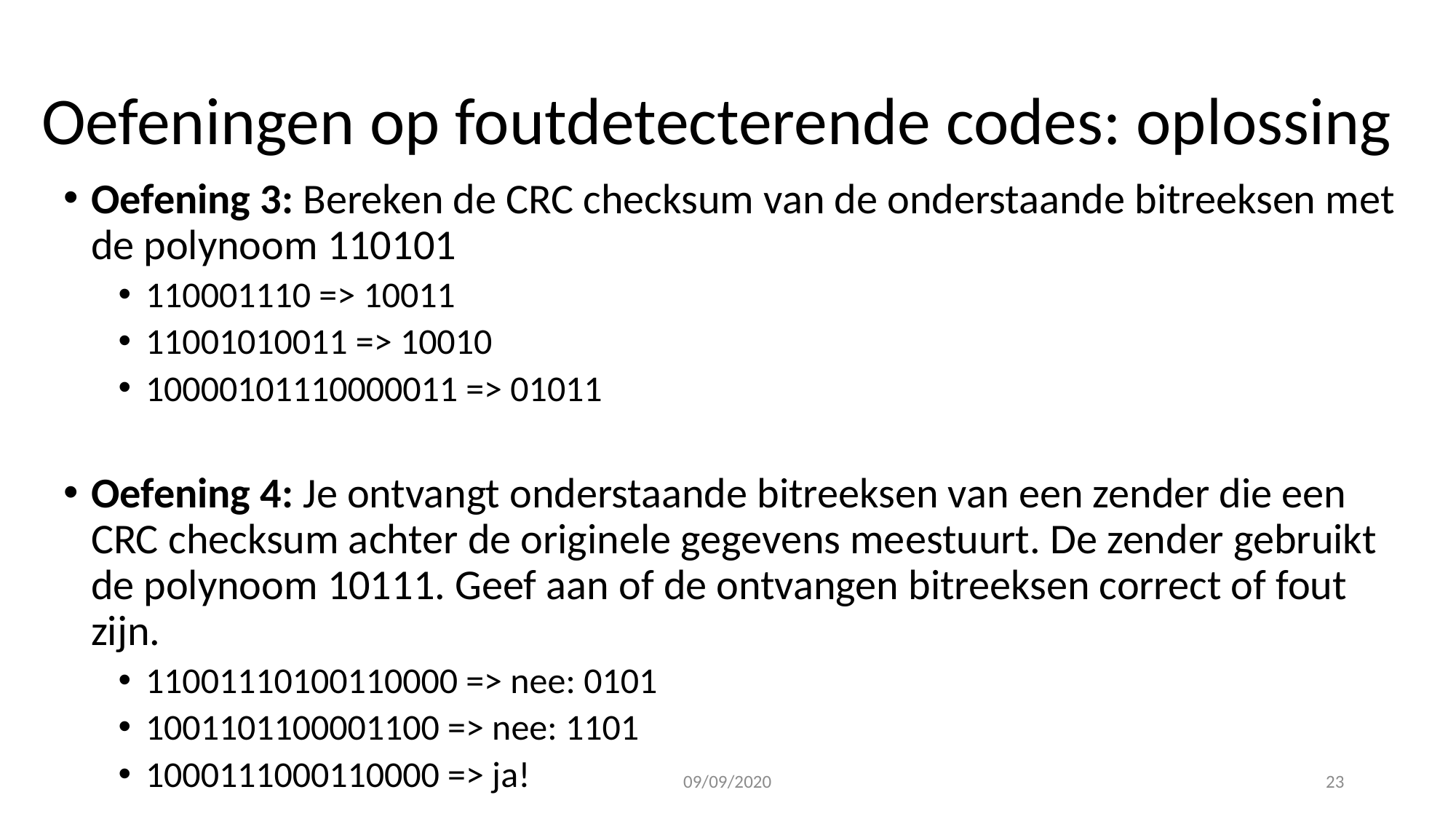

Oefeningen op foutdetecterende codes: oplossing
Oefening 3: Bereken de CRC checksum van de onderstaande bitreeksen met de polynoom 110101
110001110 => 10011
11001010011 => 10010
10000101110000011 => 01011

Oefening 4: Je ontvangt onderstaande bitreeksen van een zender die een CRC checksum achter de originele gegevens meestuurt. De zender gebruikt de polynoom 10111. Geef aan of de ontvangen bitreeksen correct of fout zijn.
11001110100110000 => nee: 0101
1001101100001100 => nee: 1101
1000111000110000 => ja!

09/09/2020
23